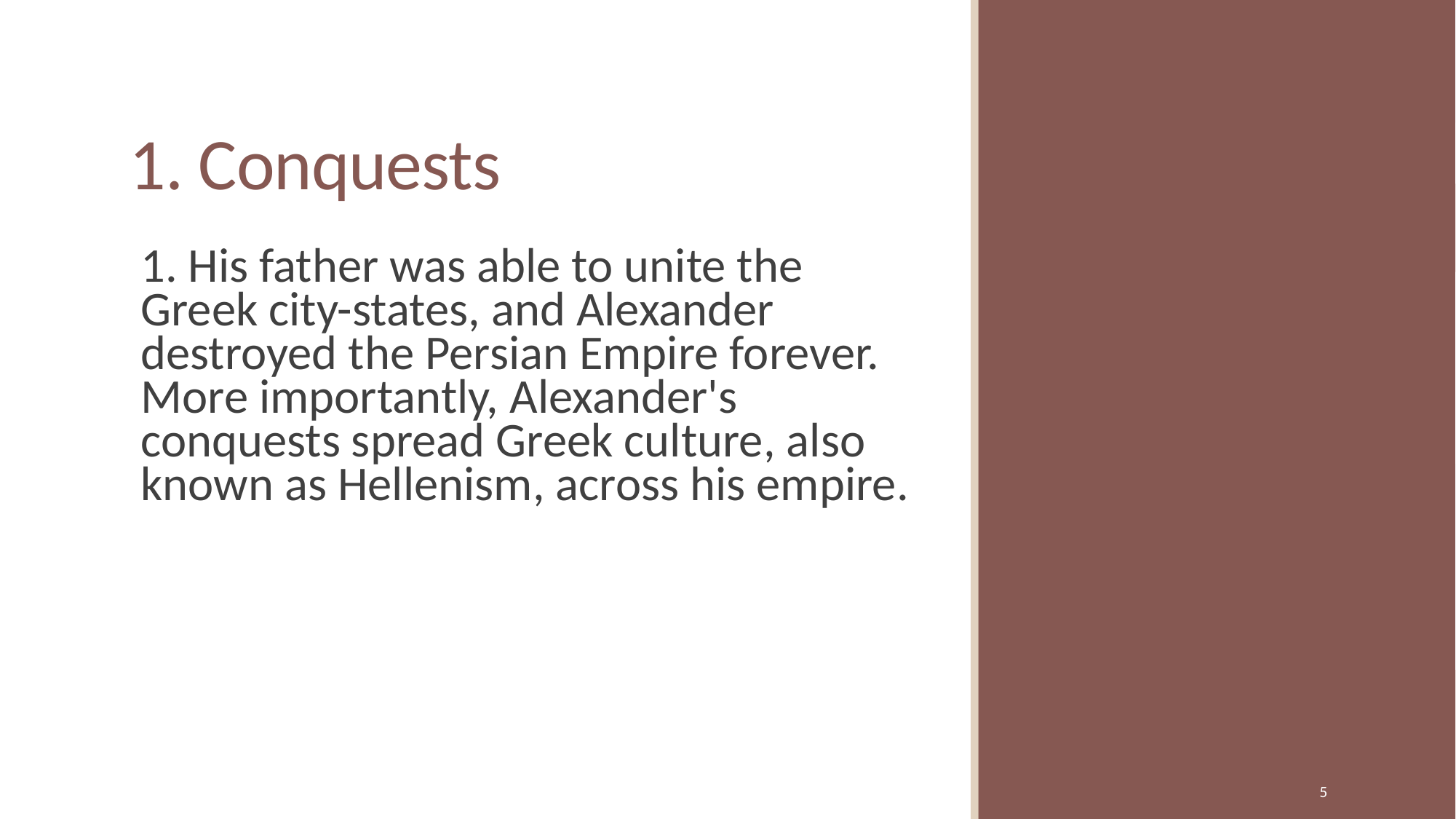

# 1. Conquests
1. His father was able to unite the Greek city-states, and Alexander destroyed the Persian Empire forever. More importantly, Alexander's conquests spread Greek culture, also known as Hellenism, across his empire.

5